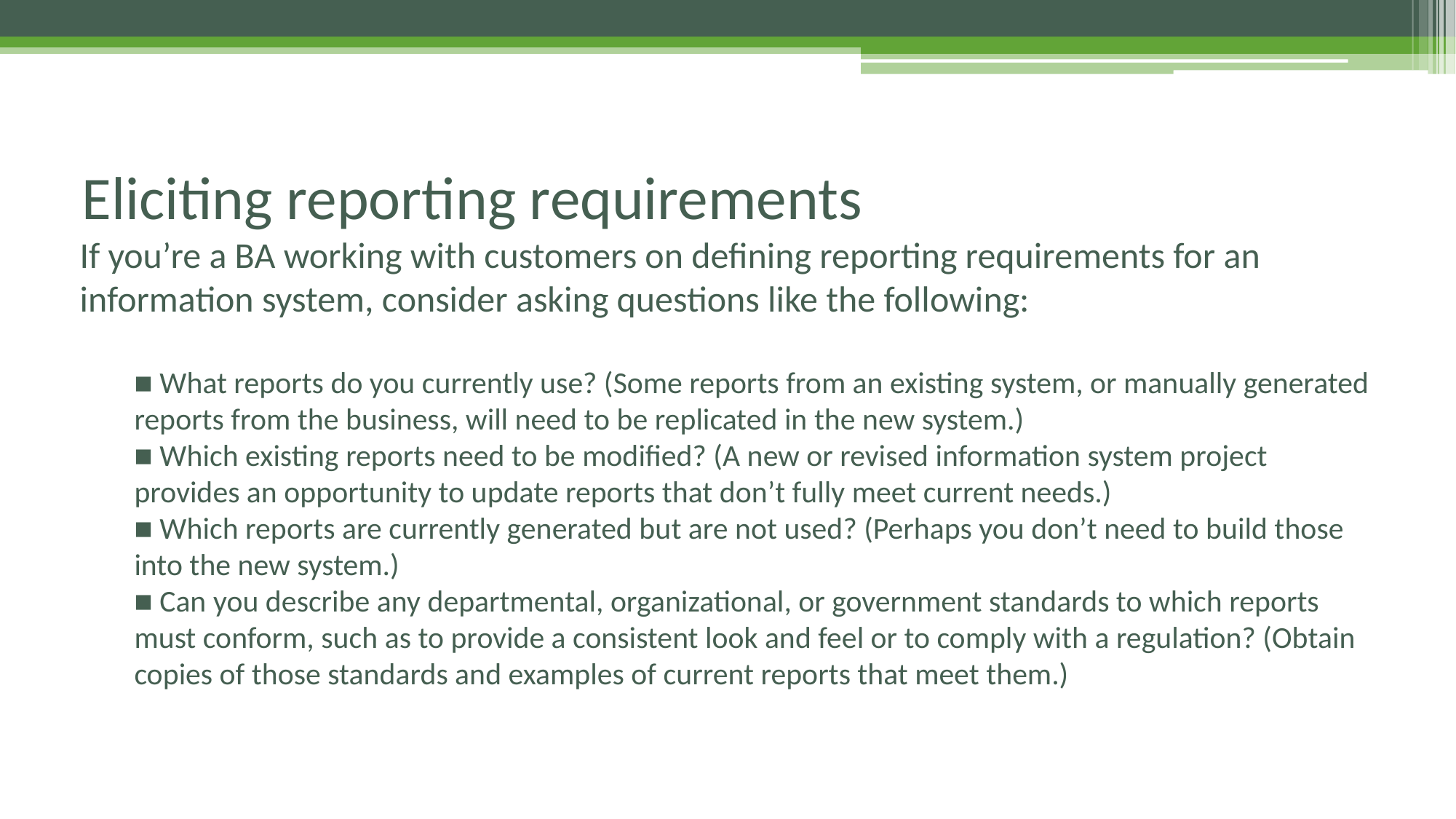

# Eliciting reporting requirements
If you’re a BA working with customers on defining reporting requirements for an information system, consider asking questions like the following:

■ What reports do you currently use? (Some reports from an existing system, or manually generated reports from the business, will need to be replicated in the new system.)
■ Which existing reports need to be modified? (A new or revised information system project provides an opportunity to update reports that don’t fully meet current needs.)
■ Which reports are currently generated but are not used? (Perhaps you don’t need to build those into the new system.)
■ Can you describe any departmental, organizational, or government standards to which reports must conform, such as to provide a consistent look and feel or to comply with a regulation? (Obtain copies of those standards and examples of current reports that meet them.)